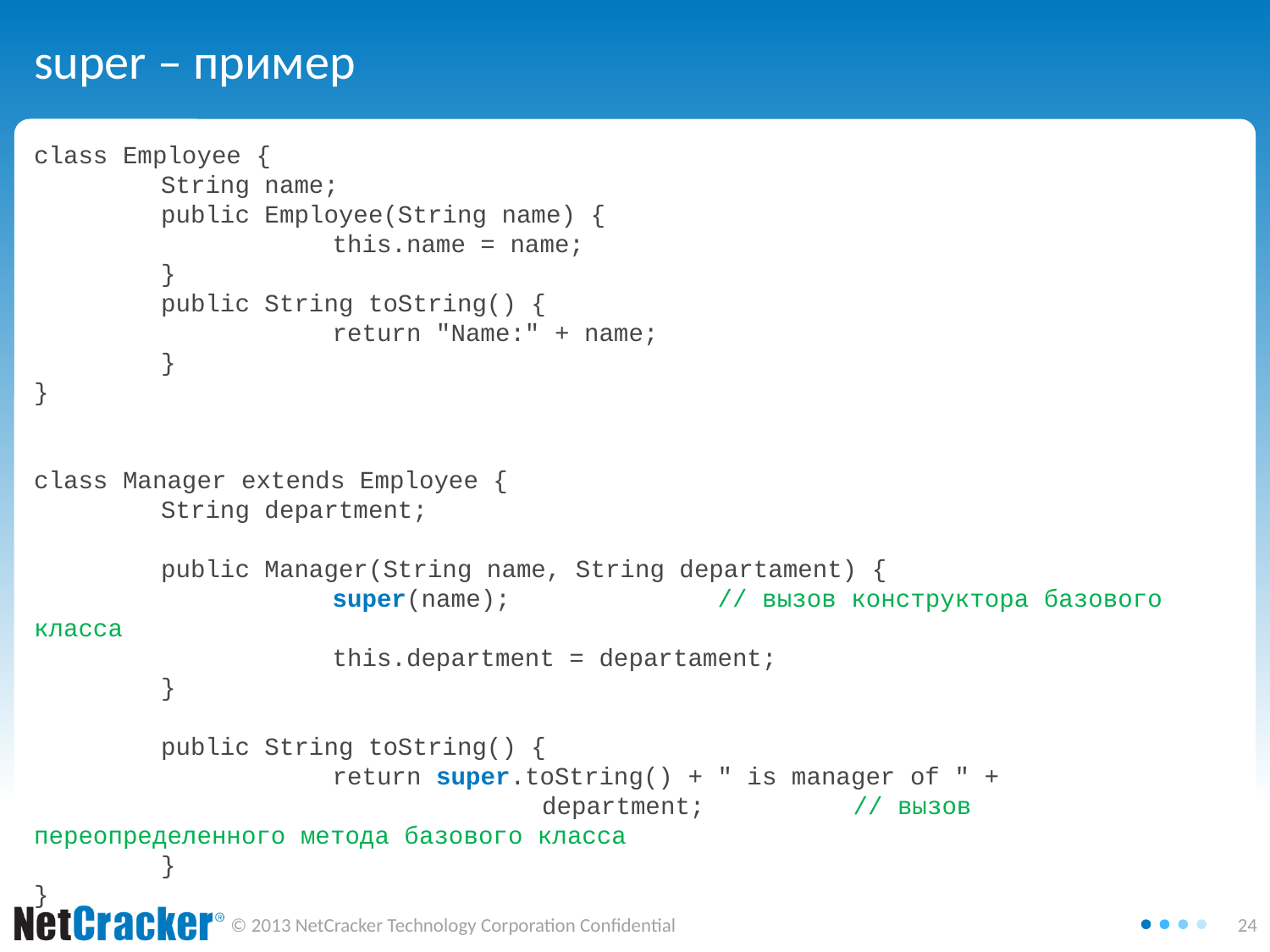

# super – пример
class Employee {
	String name;
	public Employee(String name) {
		   this.name = name;
	}
	public String toString() {
		   return "Name:" + name;
	}
}

class Manager extends Employee {
	String department;

	public Manager(String name, String departament) {
		   super(name);              // вызов конструктора базового класса
		   this.department = departament;
	}

	public String toString() {
		   return super.toString() + " is manager of " +
				department;          // вызов переопределенного метода базового класса
	}
}